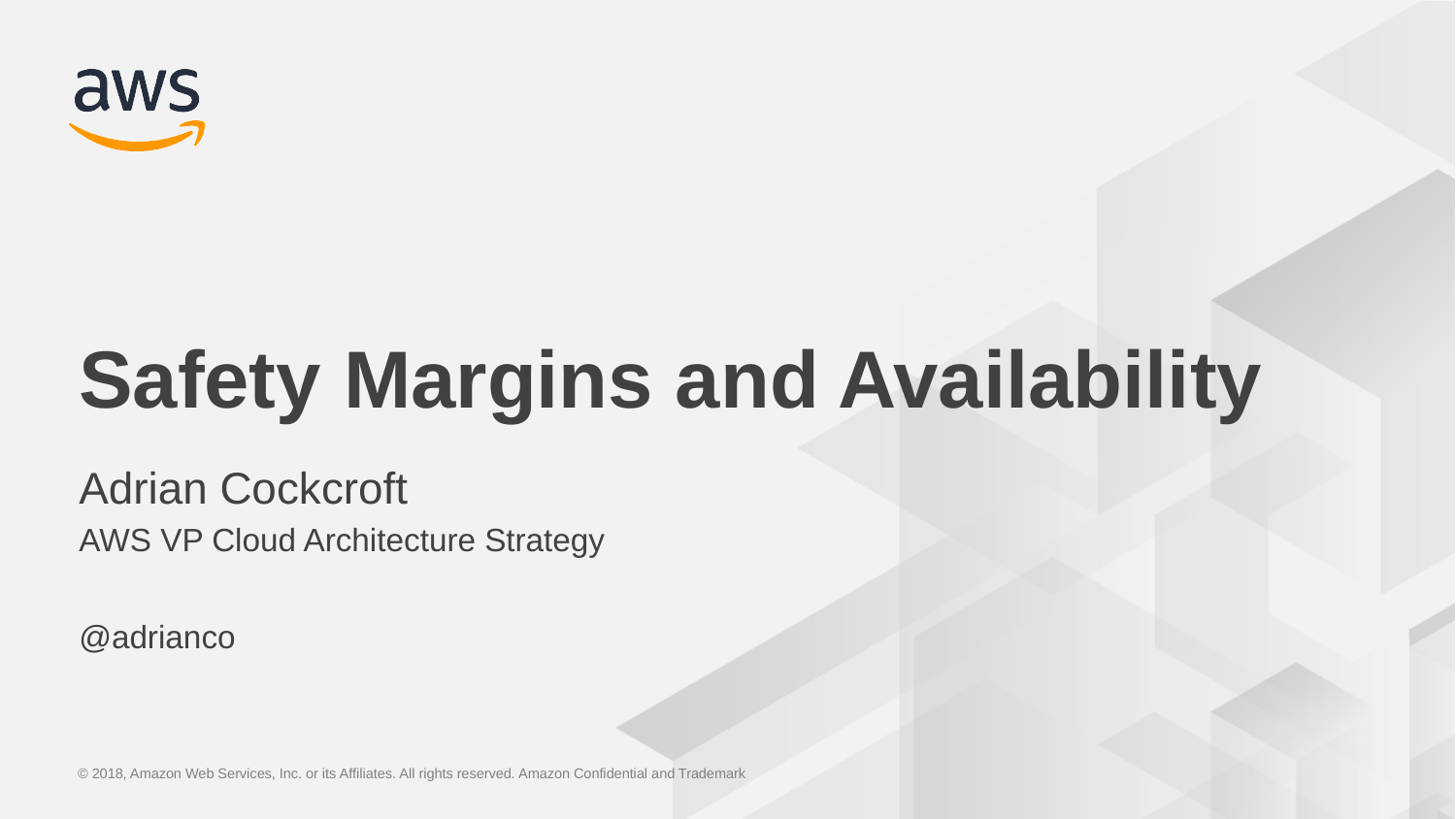

Safety Margins and Availability
Adrian Cockcroft
AWS VP Cloud Architecture Strategy
@adrianco